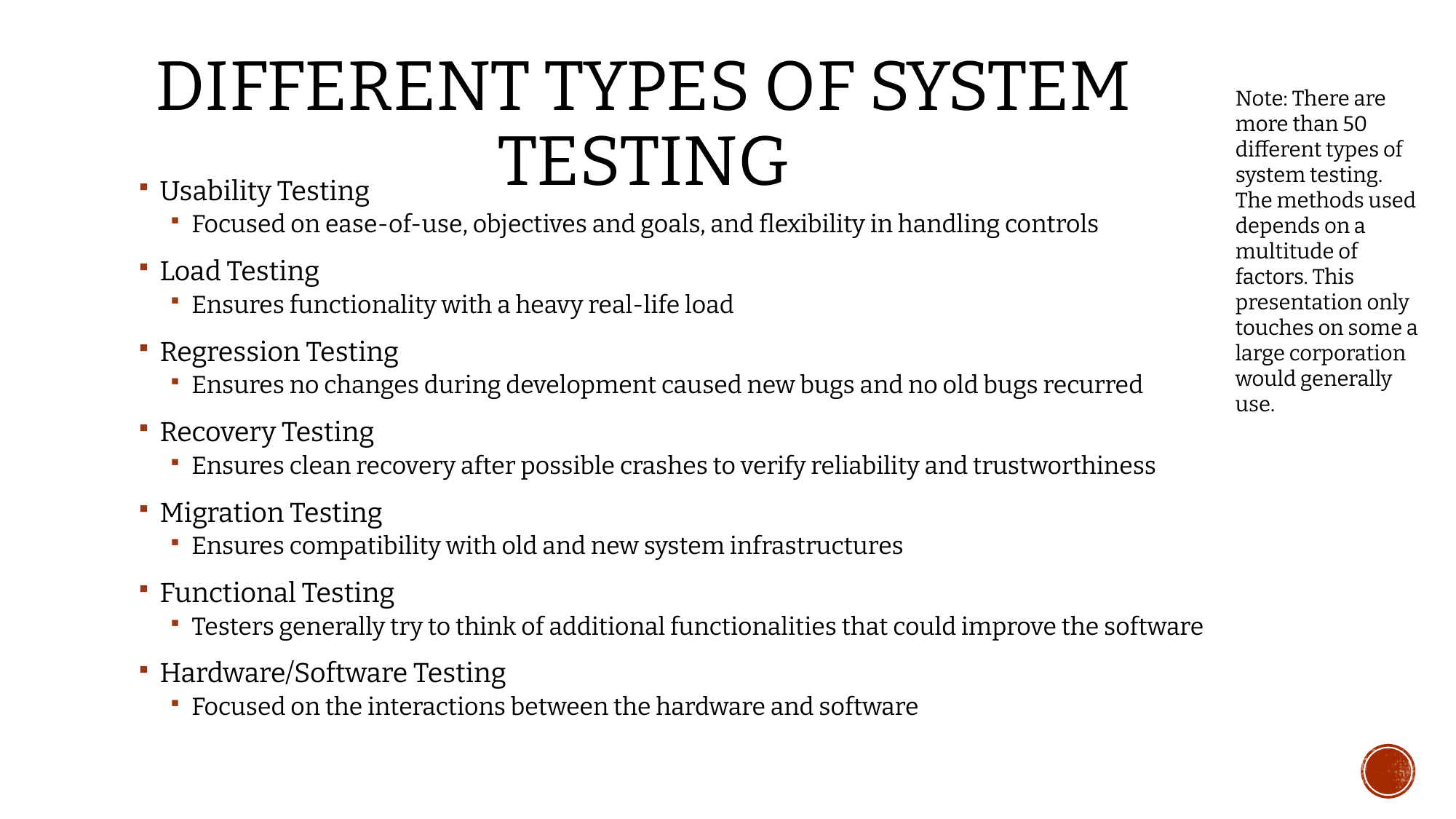

# Different Types of System Testing
Note: There are more than 50 different types of system testing. The methods used depends on a multitude of factors. This presentation only touches on some a large corporation would generally use.
Usability Testing
Focused on ease-of-use, objectives and goals, and flexibility in handling controls
Load Testing
Ensures functionality with a heavy real-life load
Regression Testing
Ensures no changes during development caused new bugs and no old bugs recurred
Recovery Testing
Ensures clean recovery after possible crashes to verify reliability and trustworthiness
Migration Testing
Ensures compatibility with old and new system infrastructures
Functional Testing
Testers generally try to think of additional functionalities that could improve the software
Hardware/Software Testing
Focused on the interactions between the hardware and software